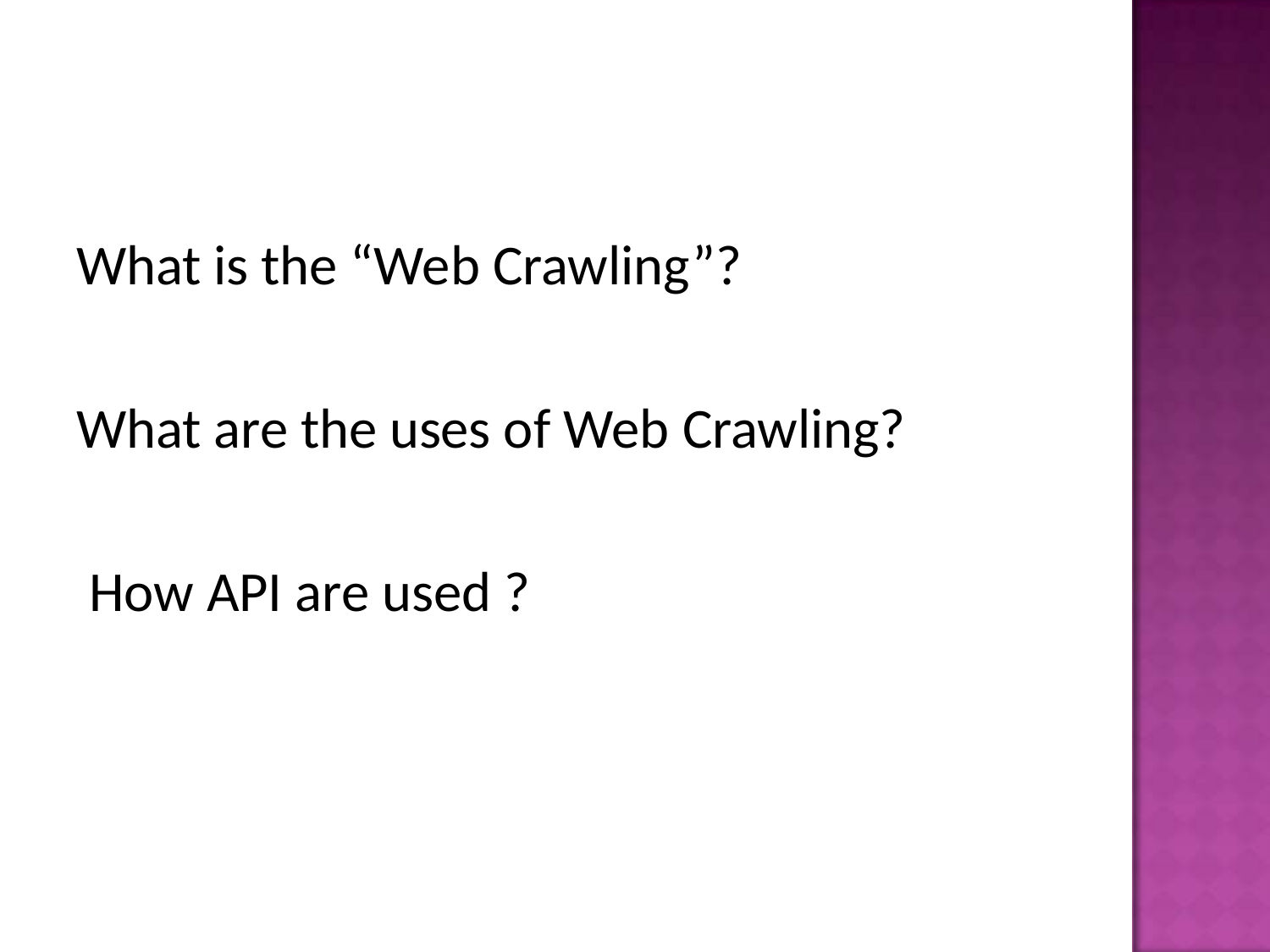

What is the “Web Crawling”?
What are the uses of Web Crawling?  How API are used ?